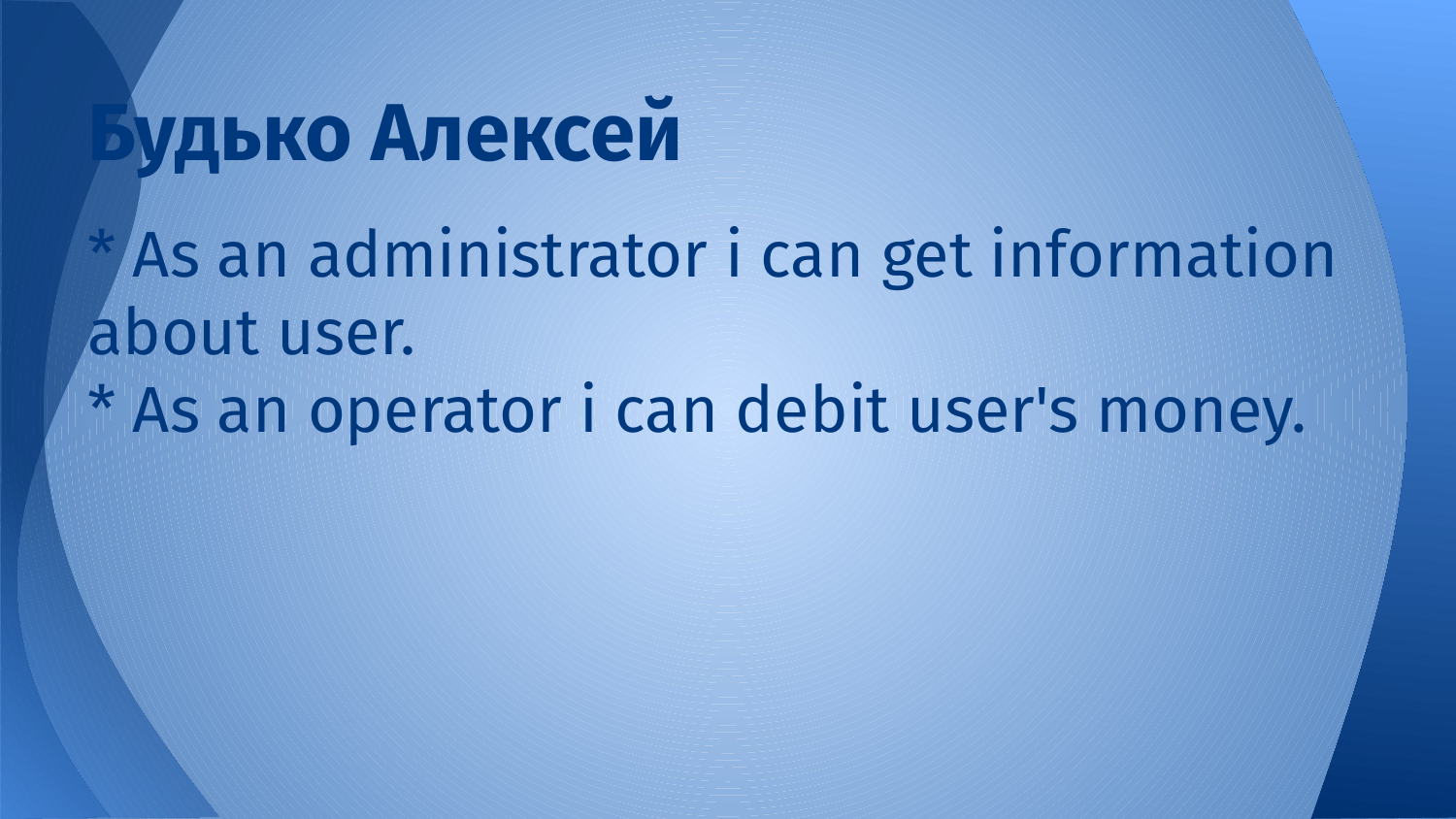

# Будько Алексей
* As an administrator i can get information about user.
* As an operator i can debit user's money.